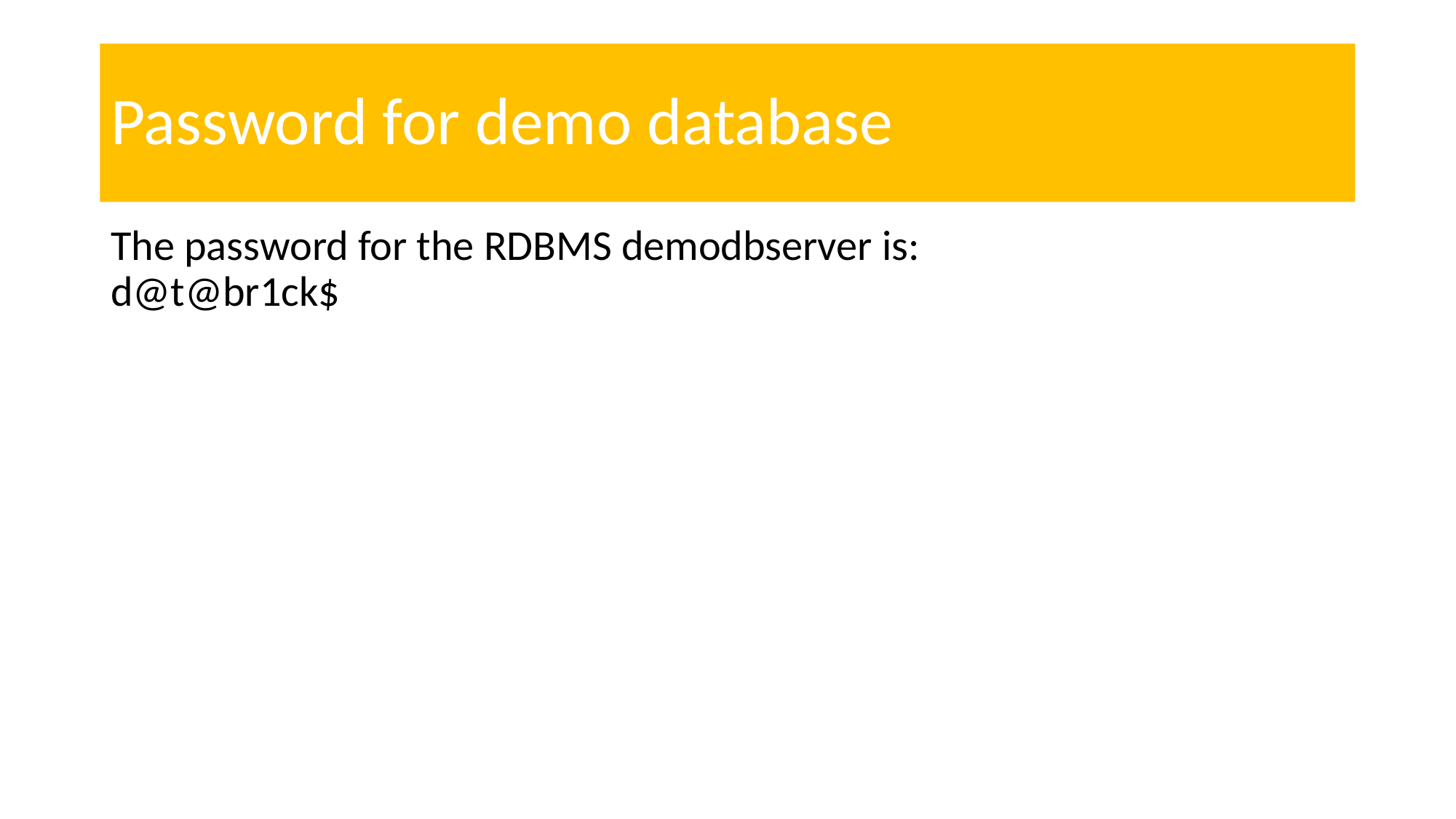

# Password for demo database
The password for the RDBMS demodbserver is:
d@t@br1ck$